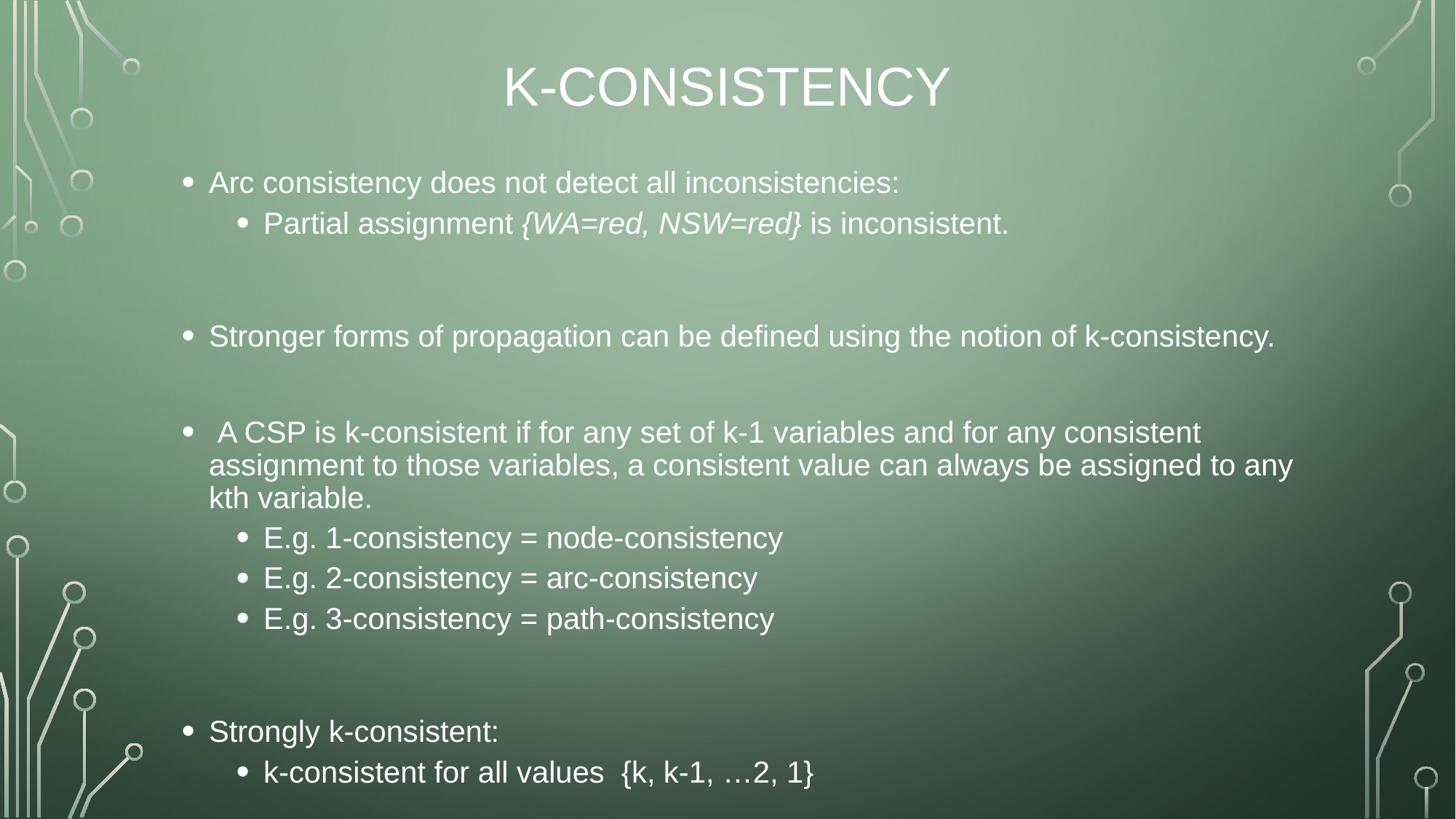

# K-consistency
Arc consistency does not detect all inconsistencies:
Partial assignment {WA=red, NSW=red} is inconsistent.

Stronger forms of propagation can be defined using the notion of k-consistency.

 A CSP is k-consistent if for any set of k-1 variables and for any consistent assignment to those variables, a consistent value can always be assigned to any kth variable.
E.g. 1-consistency = node-consistency
E.g. 2-consistency = arc-consistency
E.g. 3-consistency = path-consistency

Strongly k-consistent:
k-consistent for all values  {k, k-1, …2, 1}